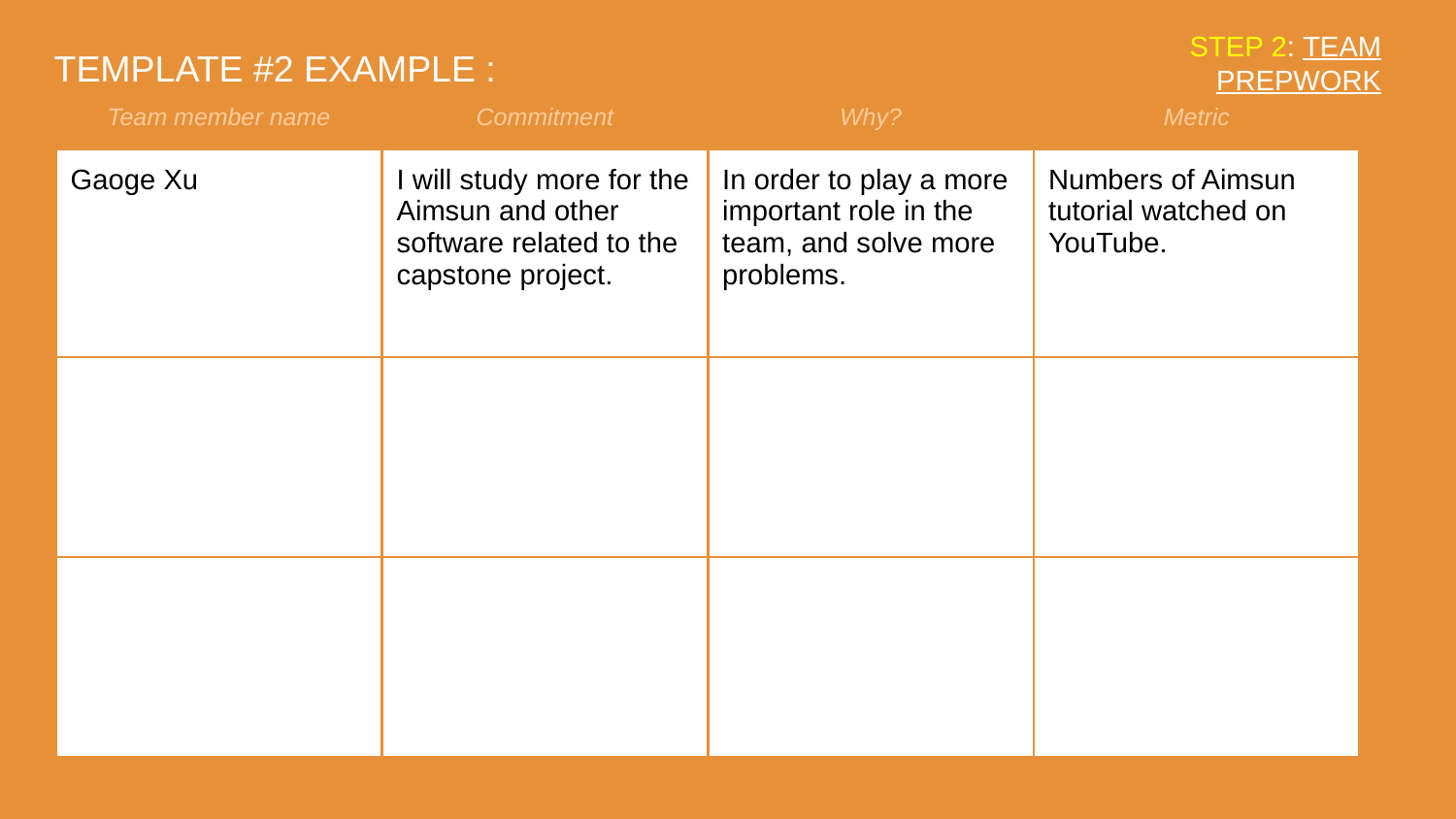

STEP 2: TEAM PREPWORK
# TEMPLATE #2 EXAMPLE :
| Team member name | Commitment | Why? | Metric |
| --- | --- | --- | --- |
| Gaoge Xu | I will study more for the Aimsun and other software related to the capstone project. | In order to play a more important role in the team, and solve more problems. | Numbers of Aimsun tutorial watched on YouTube. |
|  |  |  |  |
|  |  |  |  |